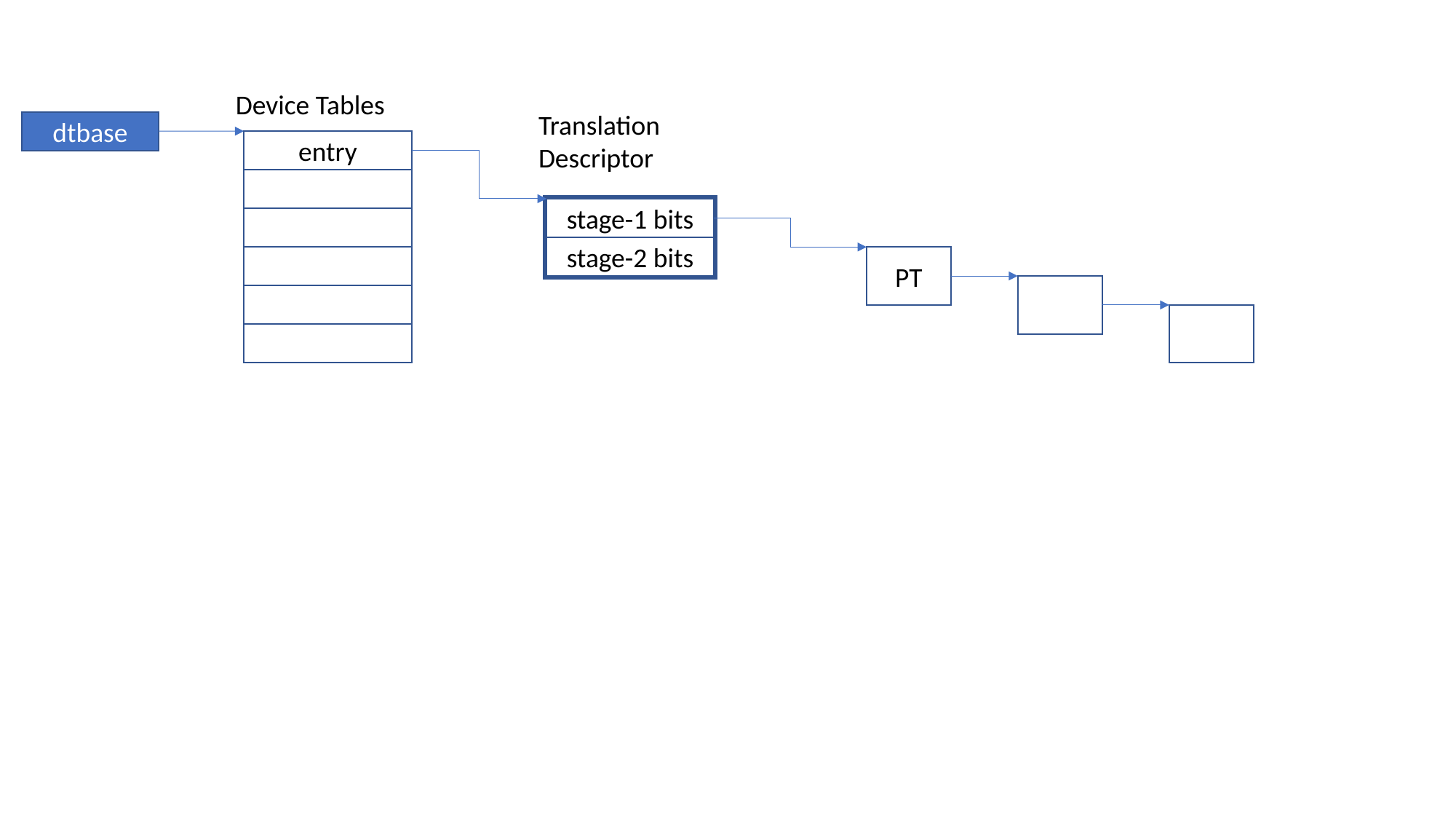

Device Tables
entry

Translation Descriptor

stage-1 bits
stage-2 bits
dtbase
PT